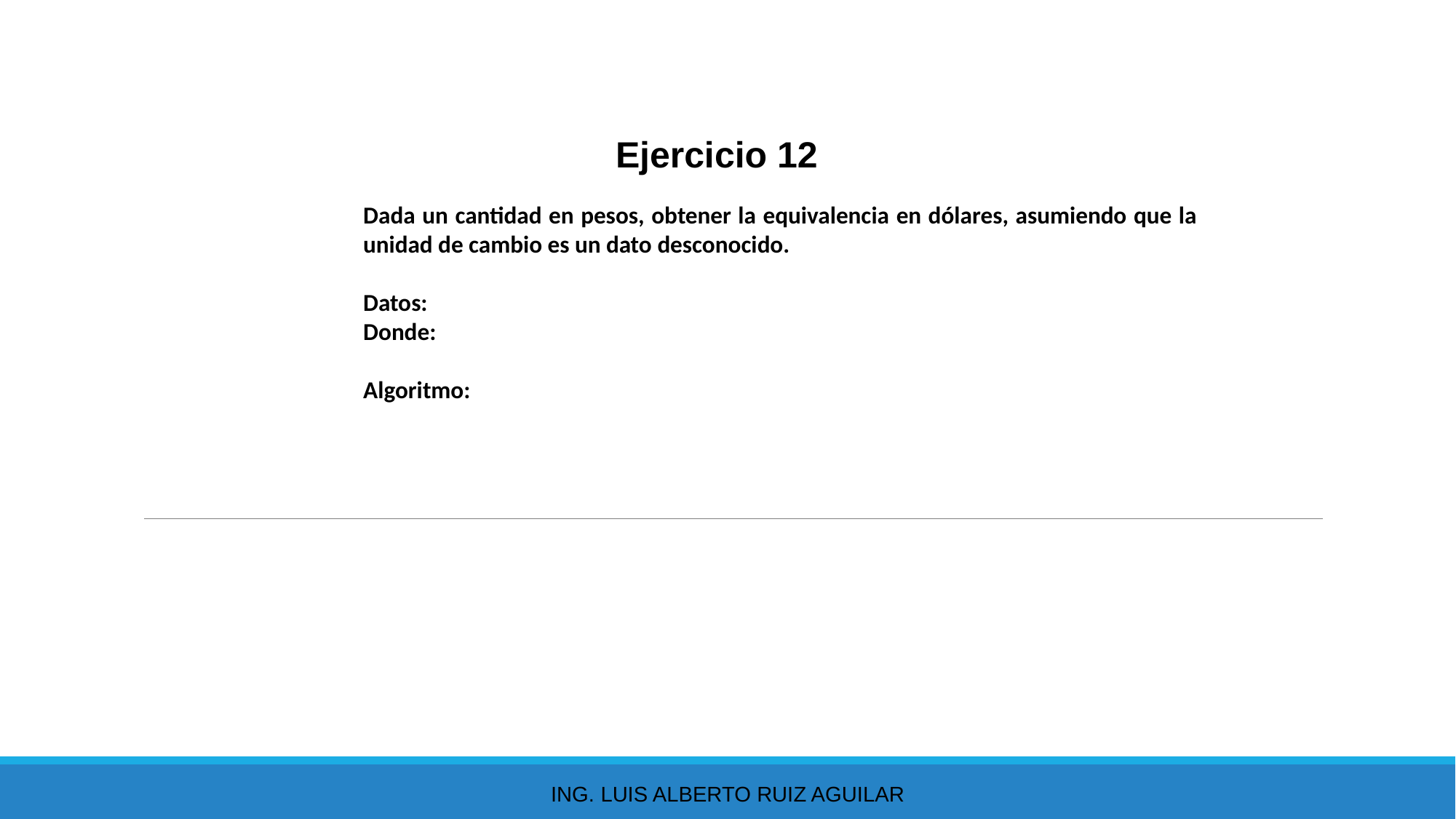

Ejercicio 12
Dada un cantidad en pesos, obtener la equivalencia en dólares, asumiendo que la unidad de cambio es un dato desconocido.

Datos:
Donde:

Algoritmo:
Ing. Luis Alberto Ruiz Aguilar